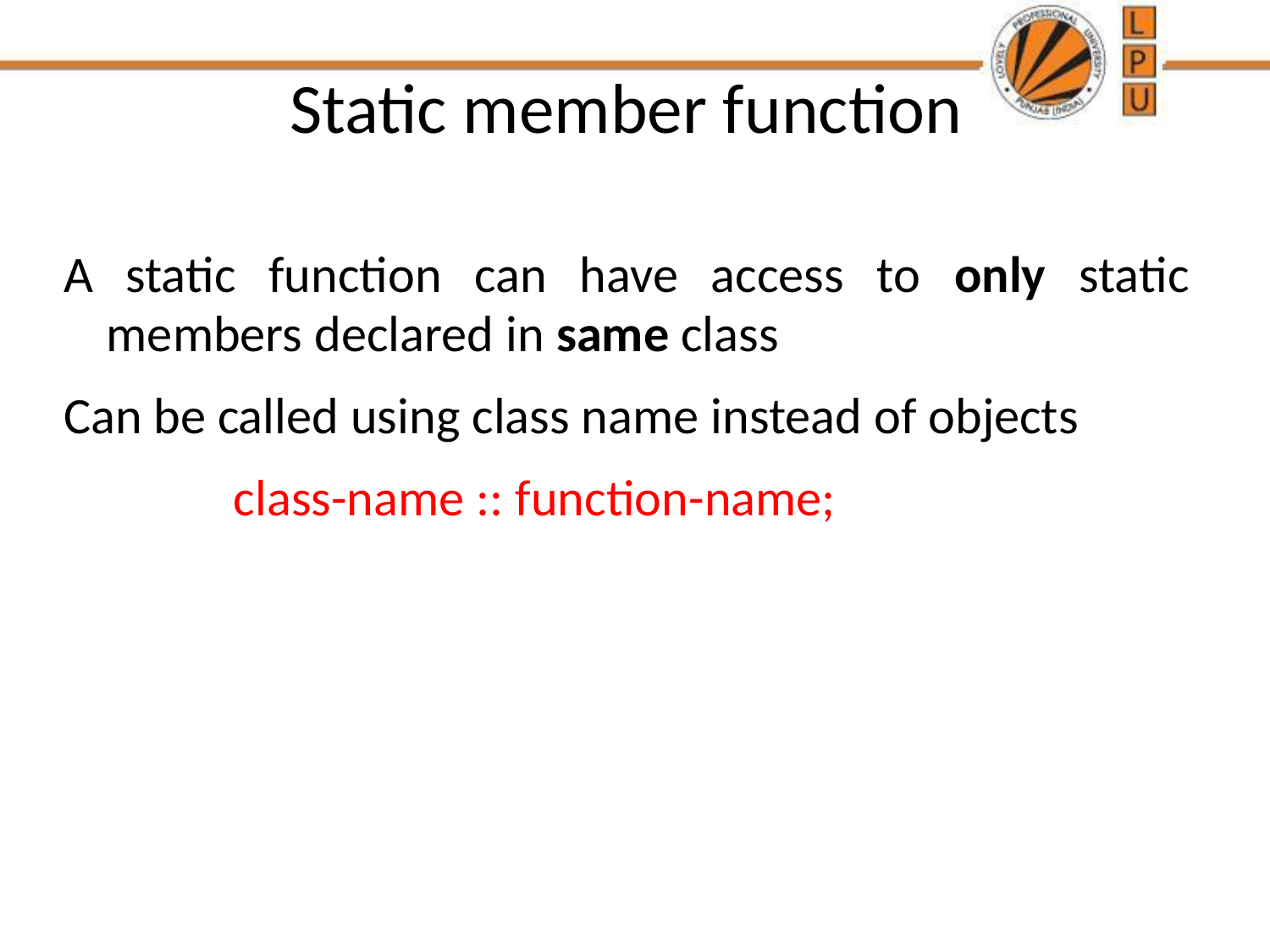

# Static member function
A static function can have access to only static members declared in same class
Can be called using class name instead of objects
		class-name :: function-name;